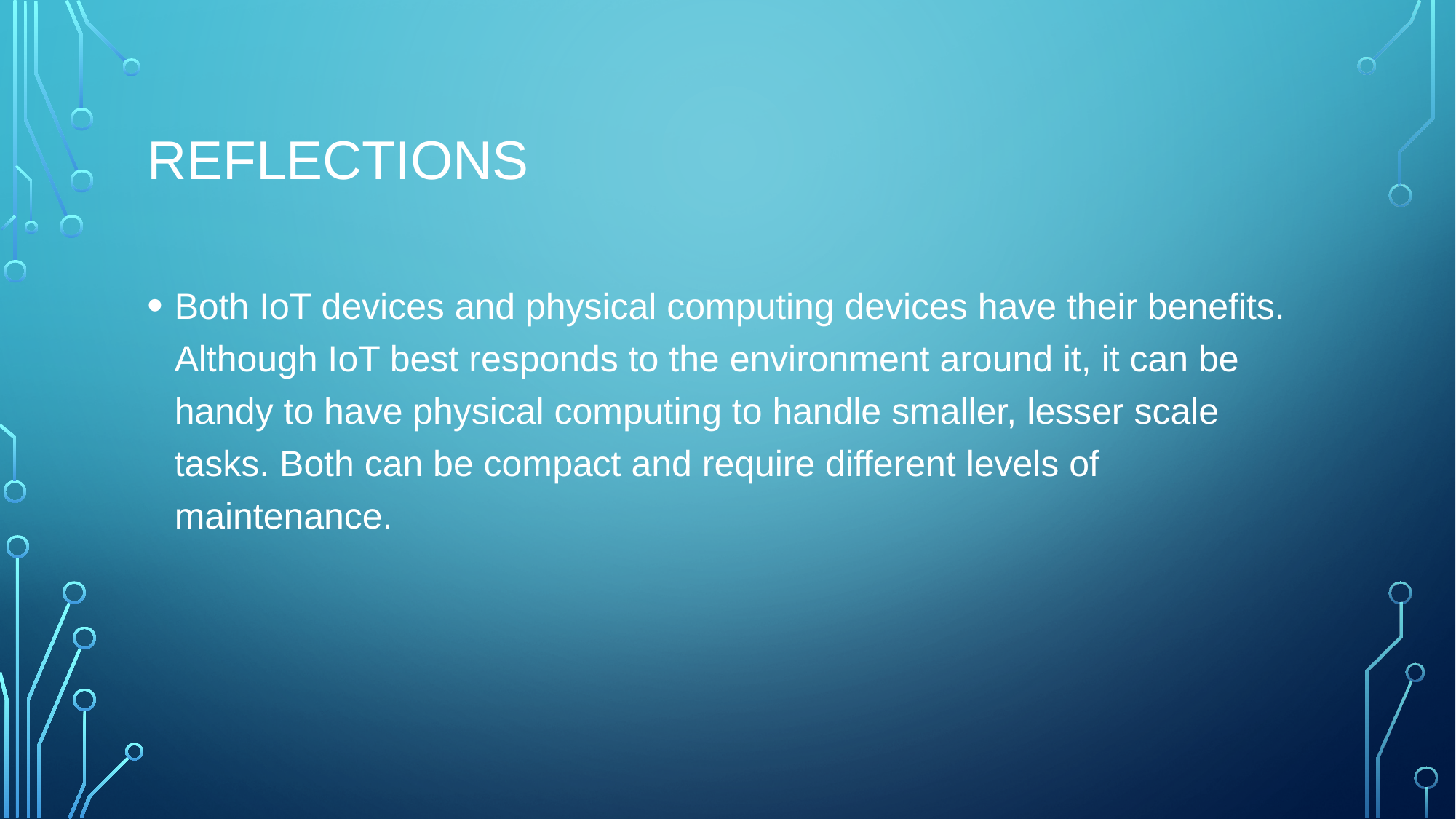

# reflections
Both IoT devices and physical computing devices have their benefits. Although IoT best responds to the environment around it, it can be handy to have physical computing to handle smaller, lesser scale tasks. Both can be compact and require different levels of maintenance.